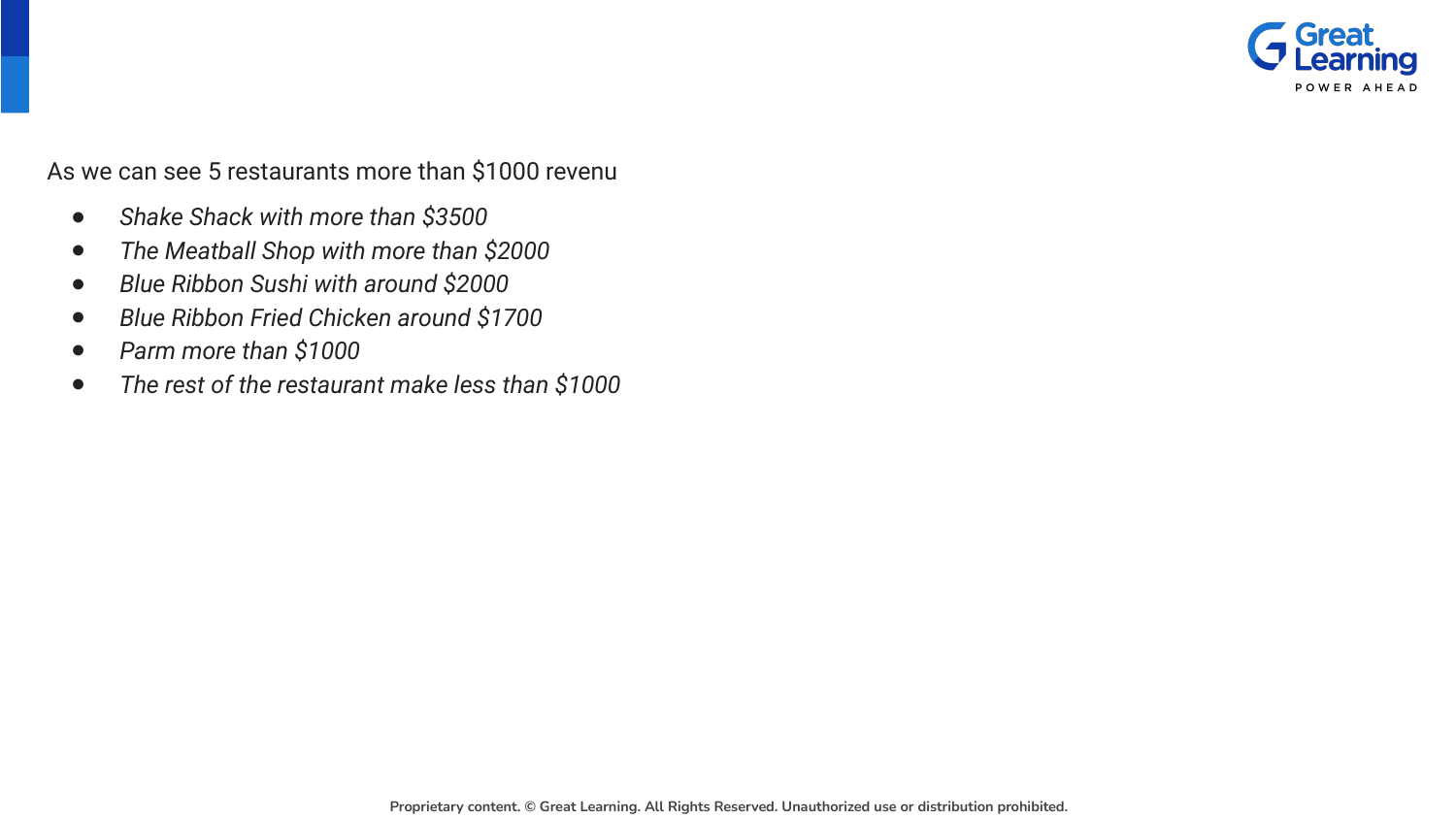

#
As we can see 5 restaurants more than $1000 revenu
Shake Shack with more than $3500
The Meatball Shop with more than $2000
Blue Ribbon Sushi with around $2000
Blue Ribbon Fried Chicken around $1700
Parm more than $1000
The rest of the restaurant make less than $1000